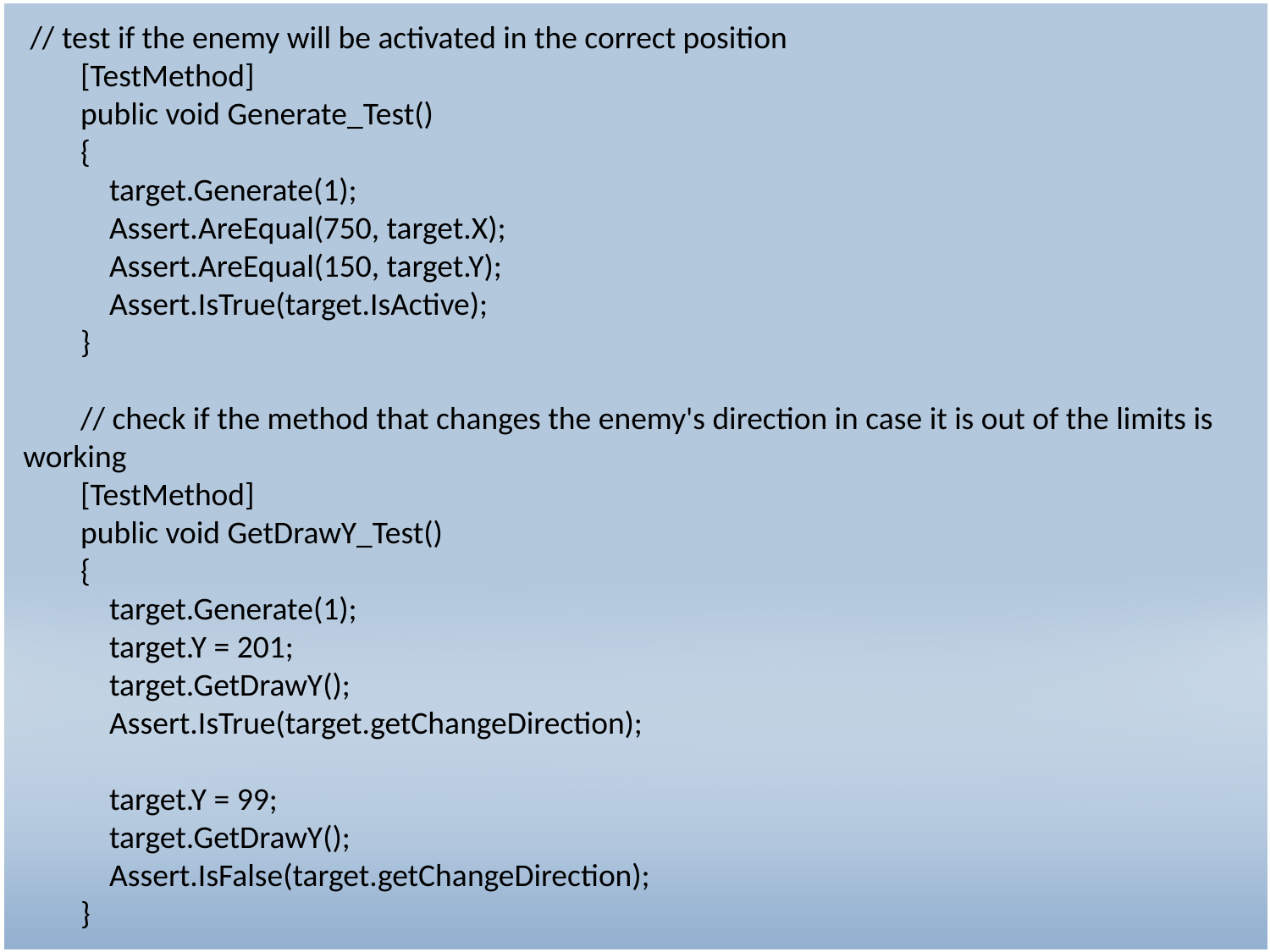

// test if the enemy will be activated in the correct position
        [TestMethod]
        public void Generate_Test()
        {
            target.Generate(1);
            Assert.AreEqual(750, target.X);
            Assert.AreEqual(150, target.Y);
            Assert.IsTrue(target.IsActive);
        }

        // check if the method that changes the enemy's direction in case it is out of the limits is working
        [TestMethod]
        public void GetDrawY_Test()
        {
            target.Generate(1);
            target.Y = 201;
            target.GetDrawY();
            Assert.IsTrue(target.getChangeDirection);

            target.Y = 99;
            target.GetDrawY();
            Assert.IsFalse(target.getChangeDirection);
        }